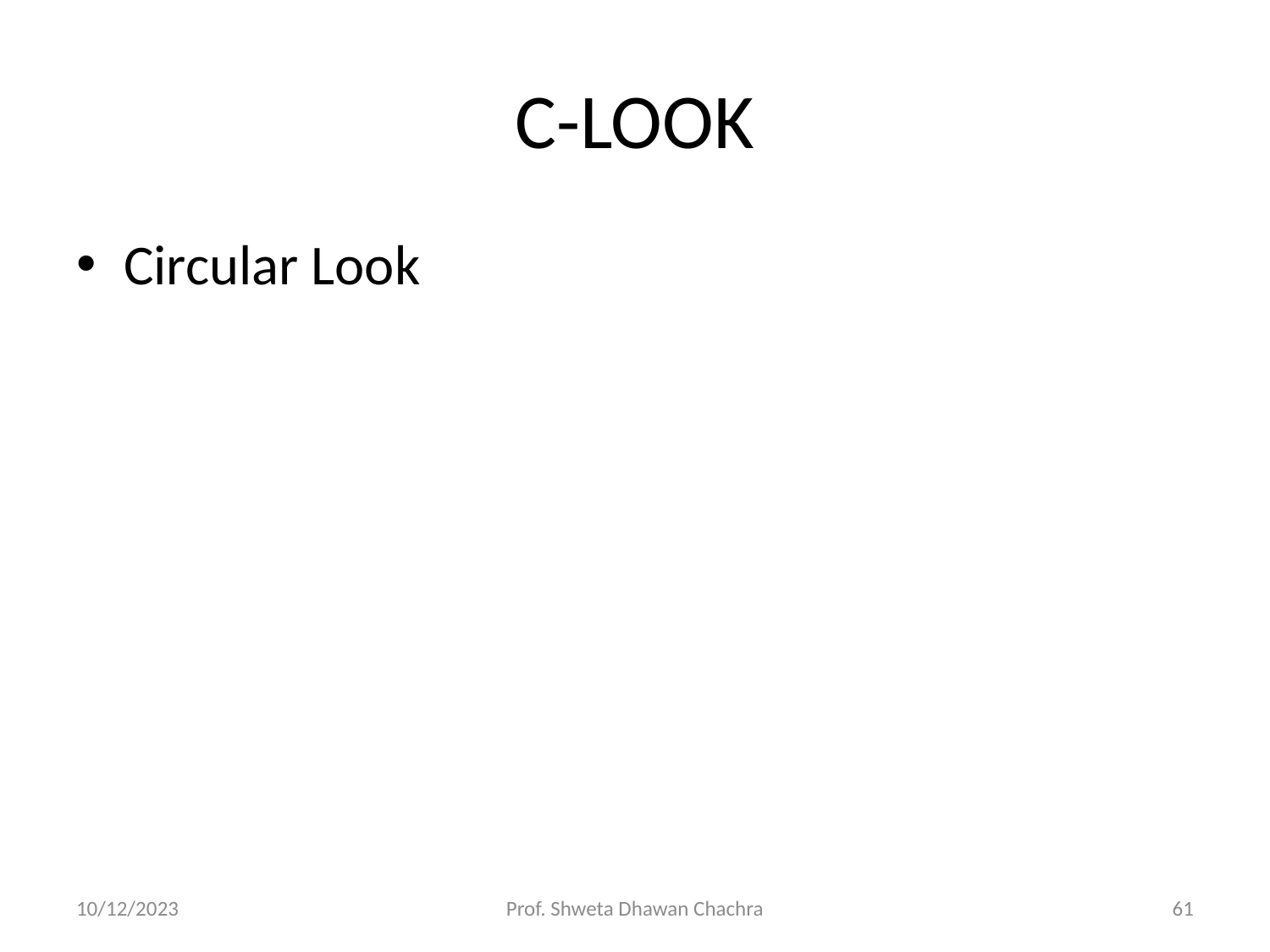

# C-LOOK
Circular Look
10/12/2023
Prof. Shweta Dhawan Chachra
61